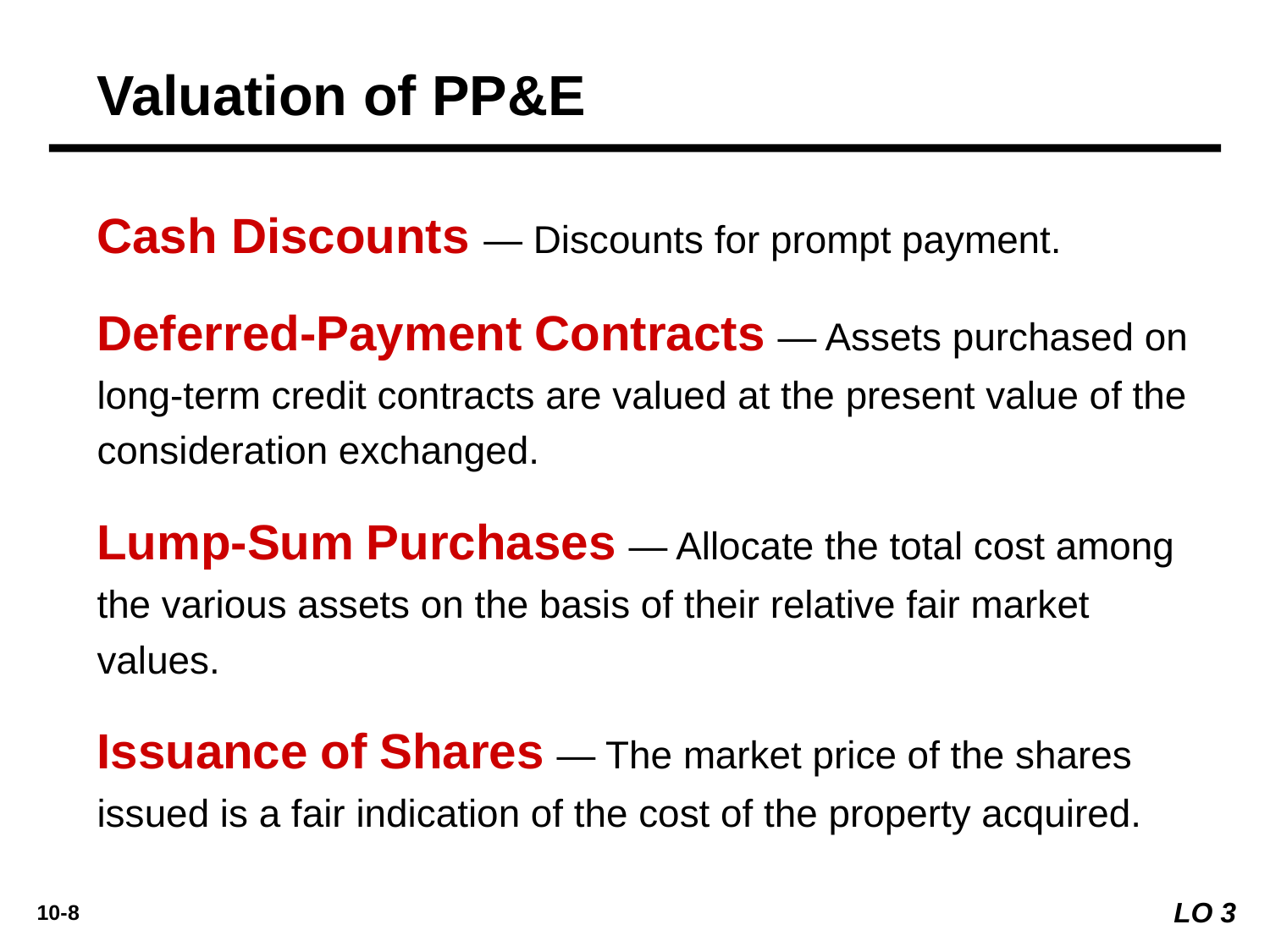

Valuation of PP&E

Cash Discounts — Discounts for prompt payment.
Deferred-Payment Contracts — Assets purchased on long-term credit contracts are valued at the present value of the consideration exchanged.
Lump-Sum Purchases — Allocate the total cost among the various assets on the basis of their relative fair market values.
Issuance of Shares — The market price of the shares issued is a fair indication of the cost of the property acquired.
LO 3